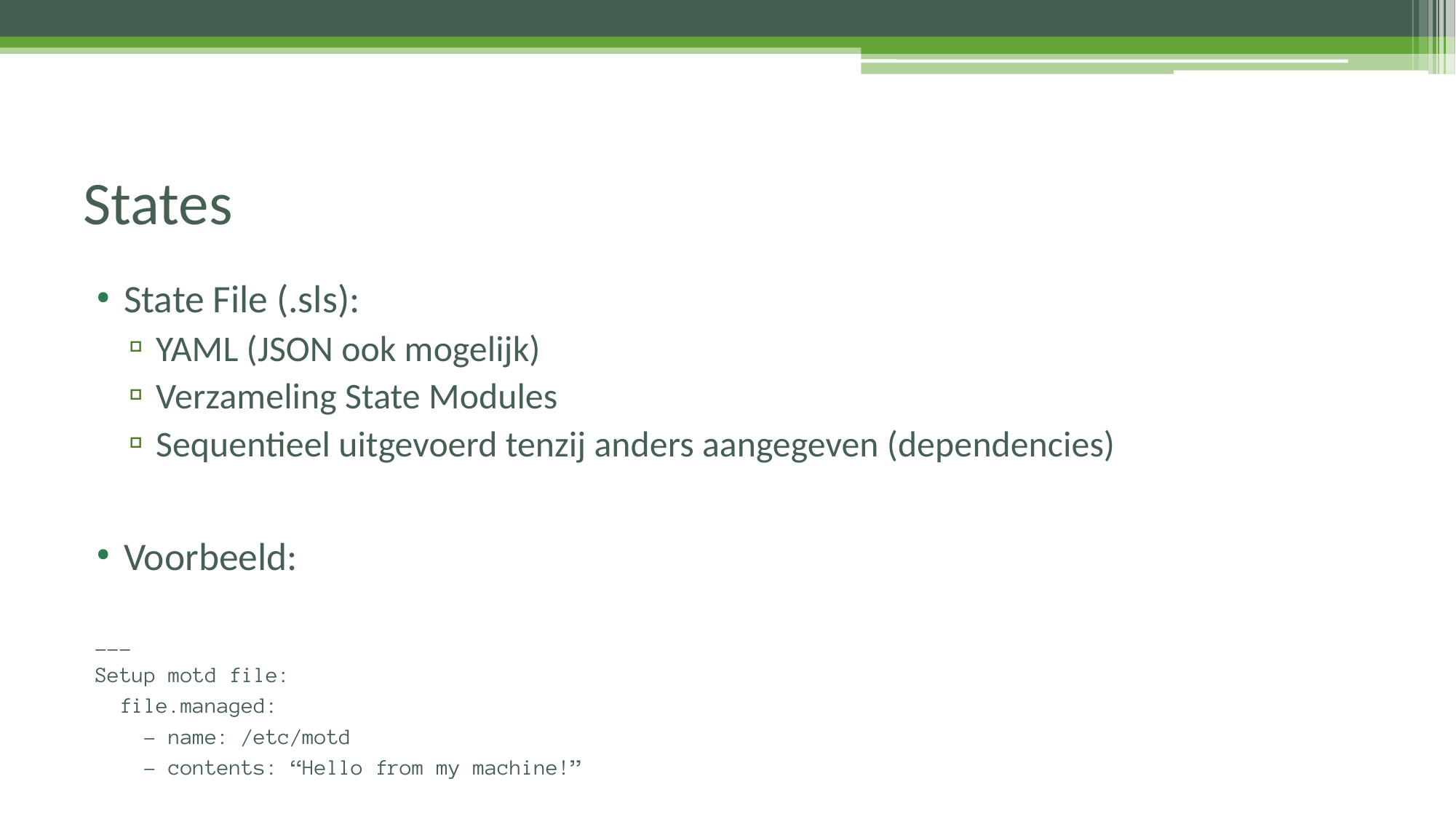

# States
State File (.sls):
YAML (JSON ook mogelijk)
Verzameling State Modules
Sequentieel uitgevoerd tenzij anders aangegeven (dependencies)

Voorbeeld:

---
Setup motd file:
  file.managed:
    - name: /etc/motd
    - contents: “Hello from my machine!”